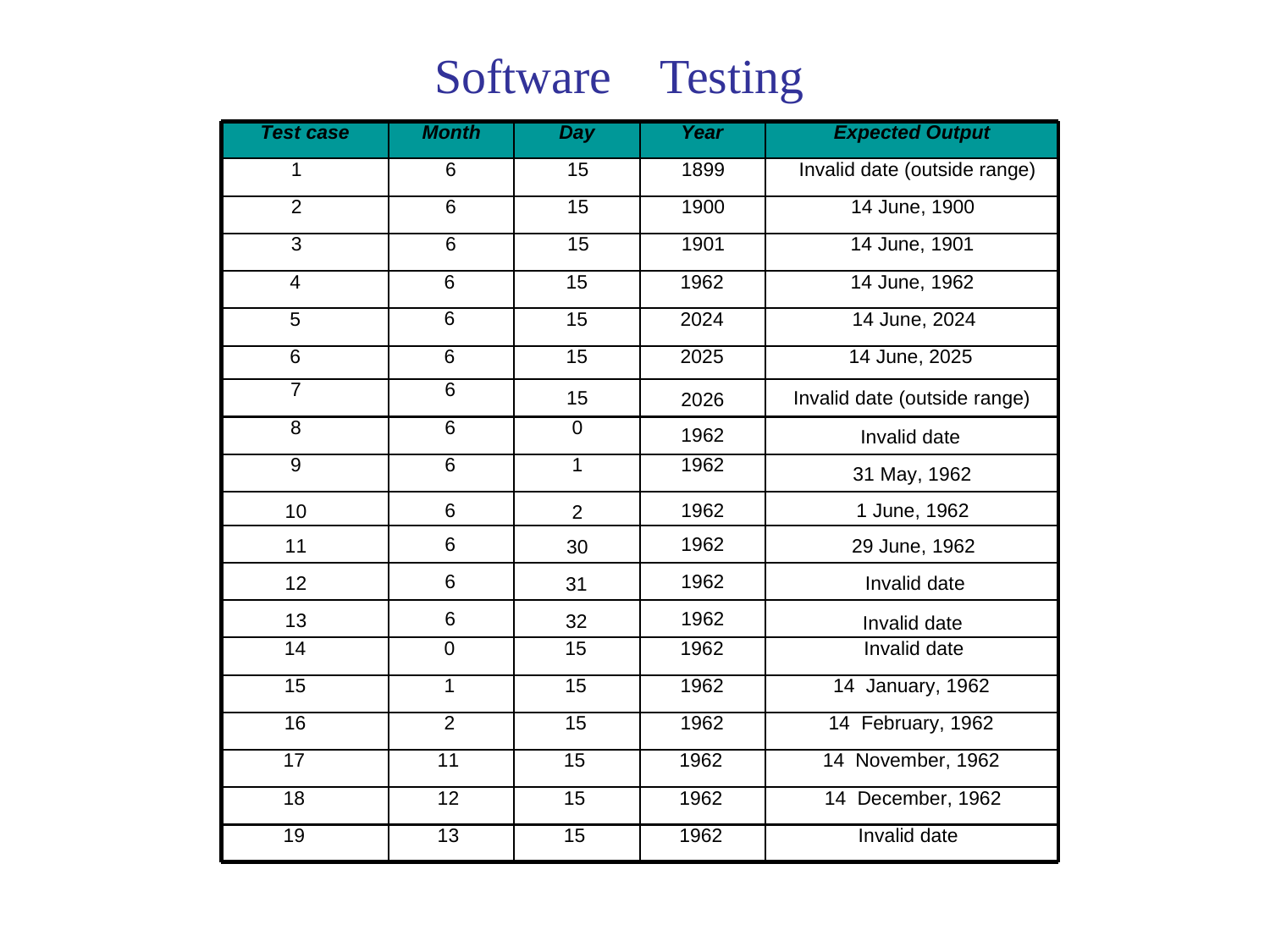

Software
Testing

Test case

Month

Day

Year

Expected Output

1
6
15
1899
Invalid date (outside range)

2
6
15
1900
14 June, 1900

3
6
15
1901
14 June, 1901

4
6
15
1962
14 June, 1962

5
6
15
2024
14 June, 2024

6
6
15
2025
14 June, 2025

7
6

15

2026

Invalid date (outside range)

8
6
0

1962

Invalid date
9
6
1
1962

31 May, 1962

10

6

2

1962

1 June, 1962

11

6

30

1962

29 June, 1962

12

6

31

1962

Invalid date

13

6

32

1962

Invalid date

14
0
15
1962
Invalid date

15
1
15
1962
14  January, 1962

16
2
15
1962
14  February, 1962

17
11
15
1962
14  November, 1962

18
12
15
1962
14  December, 1962

19
13
15
1962
Invalid date